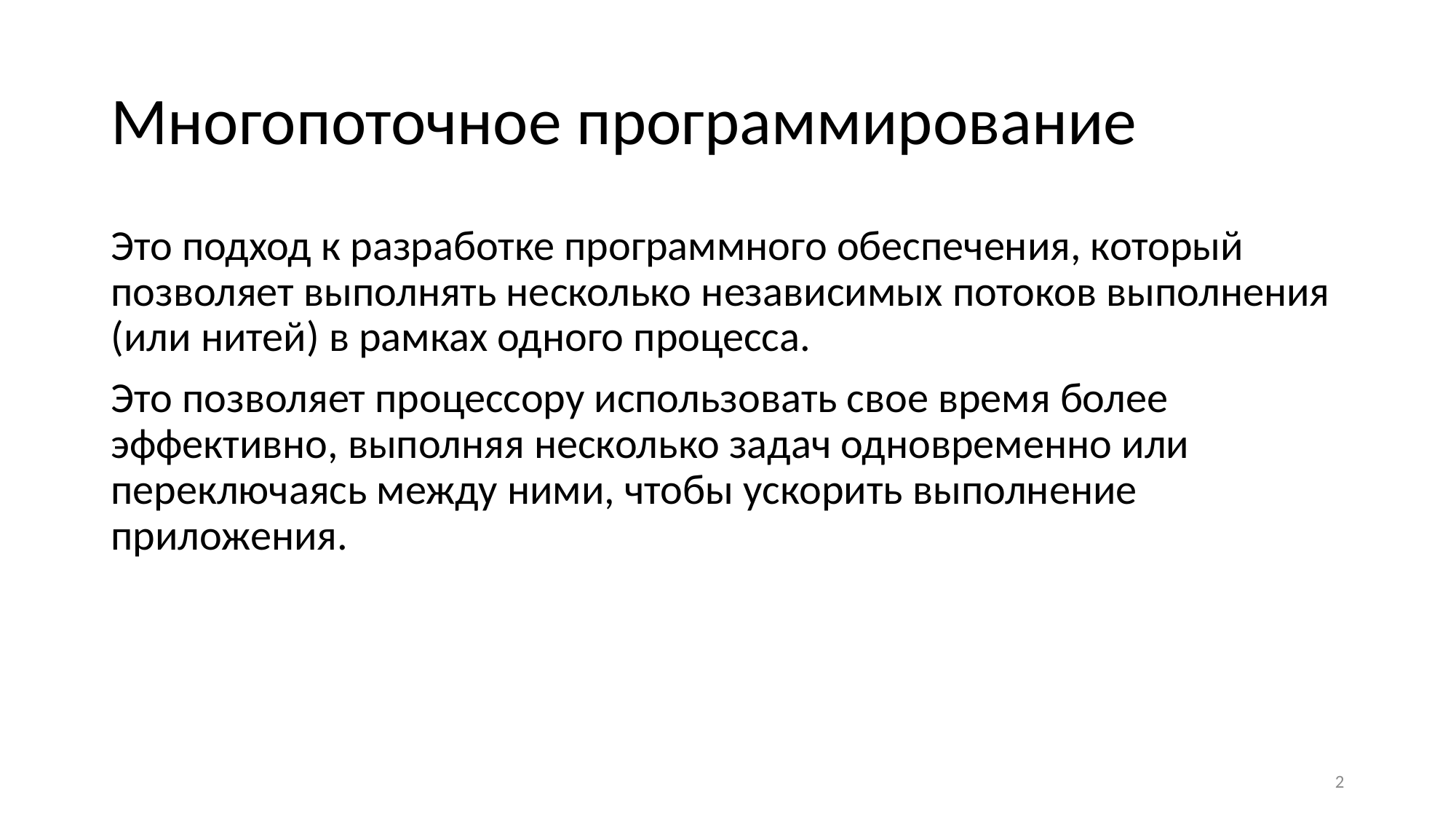

# Многопоточное программирование
Это подход к разработке программного обеспечения, который позволяет выполнять несколько независимых потоков выполнения (или нитей) в рамках одного процесса.
Это позволяет процессору использовать свое время более эффективно, выполняя несколько задач одновременно или переключаясь между ними, чтобы ускорить выполнение приложения.

2